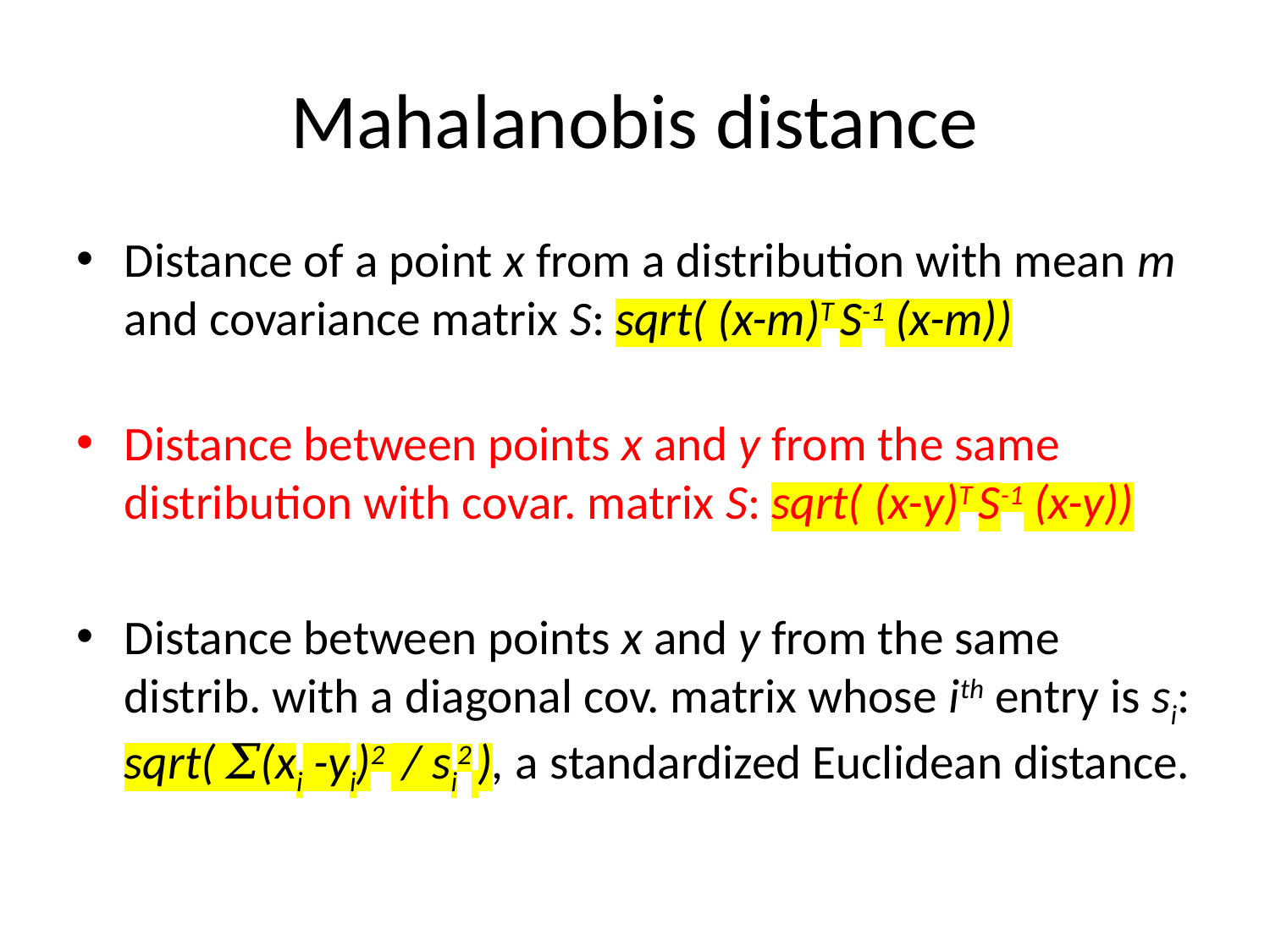

# Mahalanobis distance
Distance of a point x from a distribution with mean m and covariance matrix S: sqrt( (x-m)T S-1 (x-m))

Distance between points x and y from the same distribution with covar. matrix S: sqrt( (x-y)T S-1 (x-y))

Distance between points x and y from the same distrib. with a diagonal cov. matrix whose ith entry is si: sqrt( 𝛴(xi -yi)2  / si2 ), a standardized Euclidean distance.